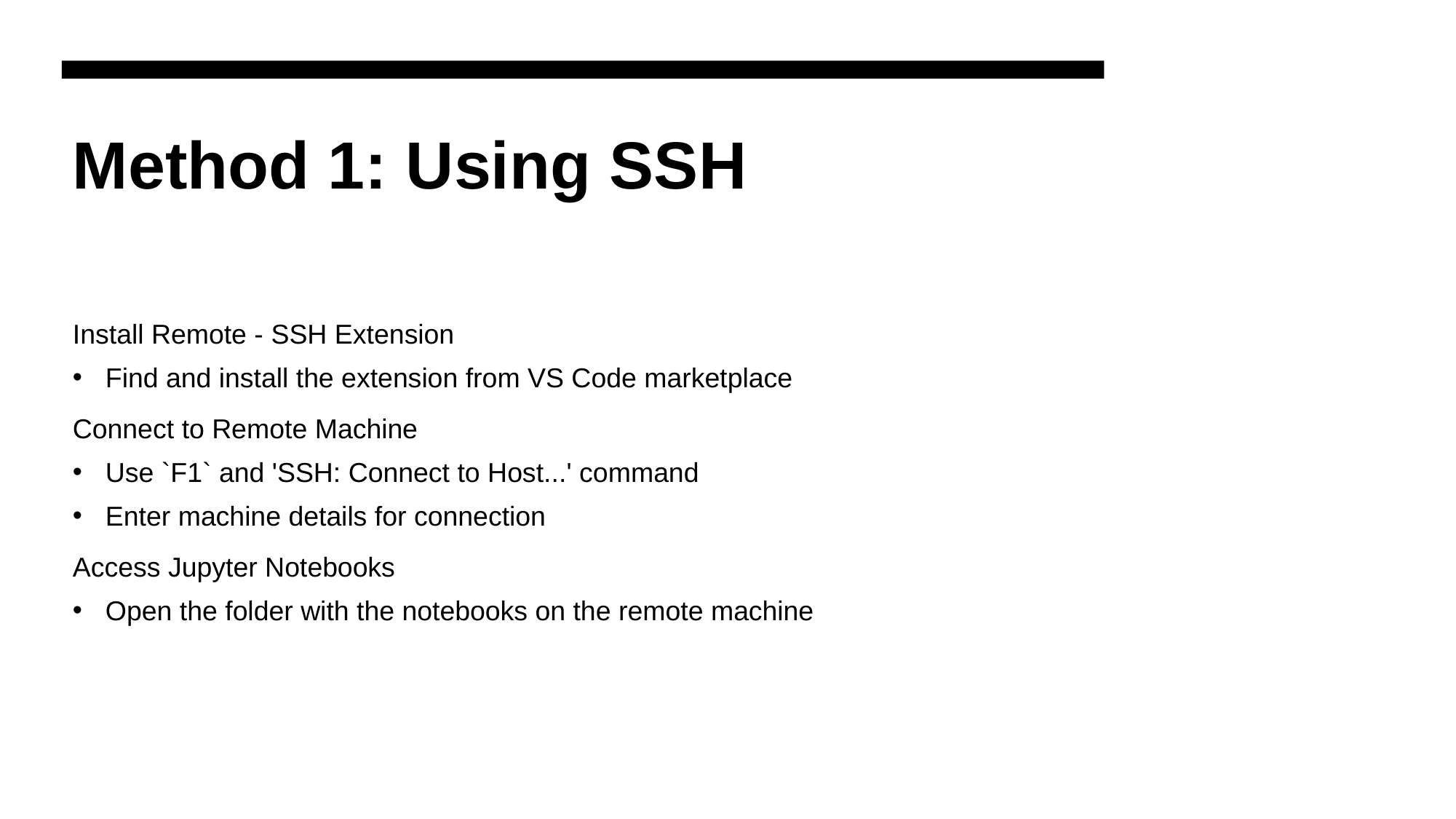

# Method 1: Using SSH
Install Remote - SSH Extension
Find and install the extension from VS Code marketplace
Connect to Remote Machine
Use `F1` and 'SSH: Connect to Host...' command
Enter machine details for connection
Access Jupyter Notebooks
Open the folder with the notebooks on the remote machine